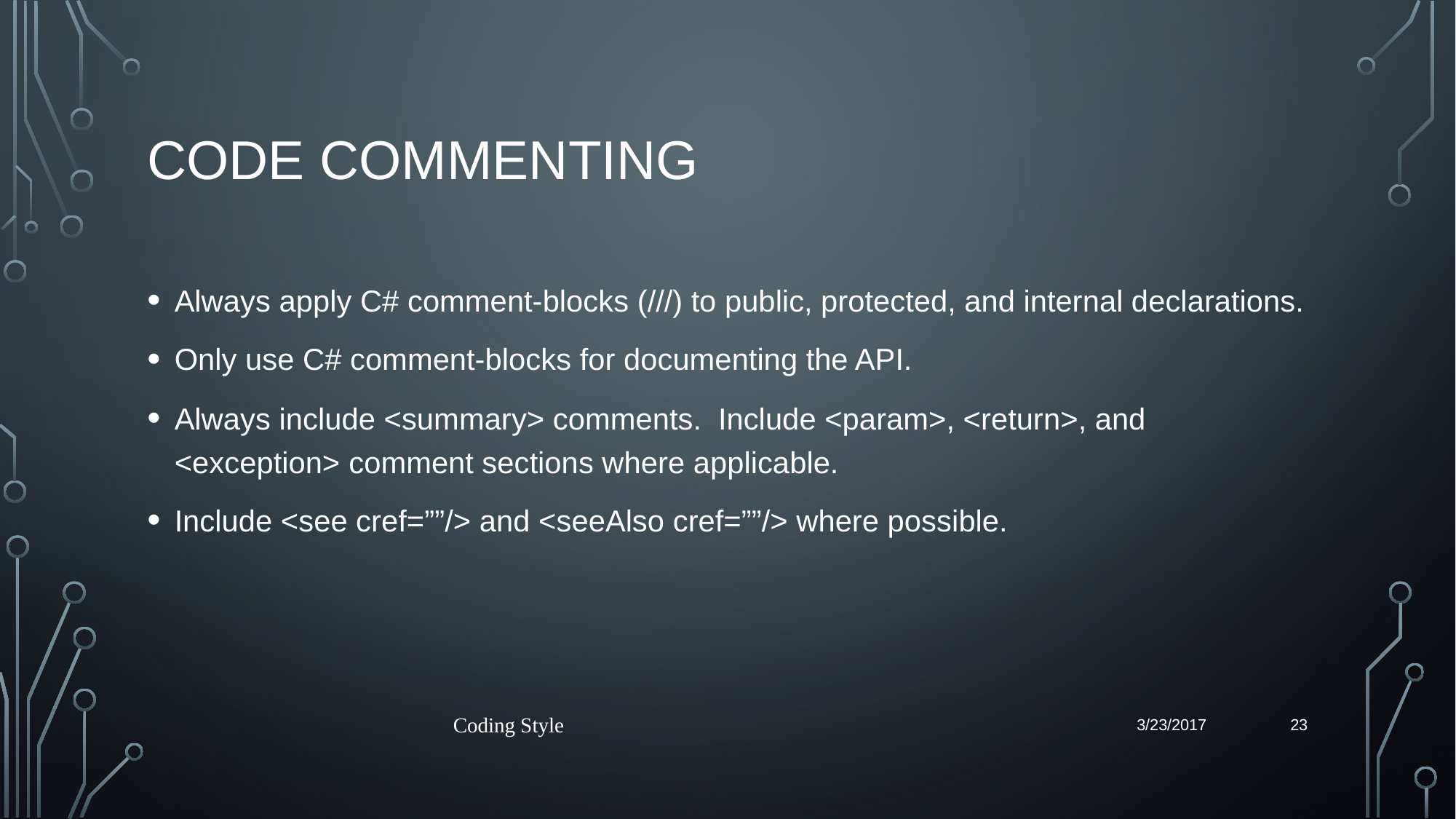

# Code Commenting
Always apply C# comment-blocks (///) to public, protected, and internal declarations.
Only use C# comment-blocks for documenting the API.
Always include <summary> comments.  Include <param>, <return>, and <exception> comment sections where applicable.
Include <see cref=””/> and <seeAlso cref=””/> where possible.
23
Coding Style
3/23/2017